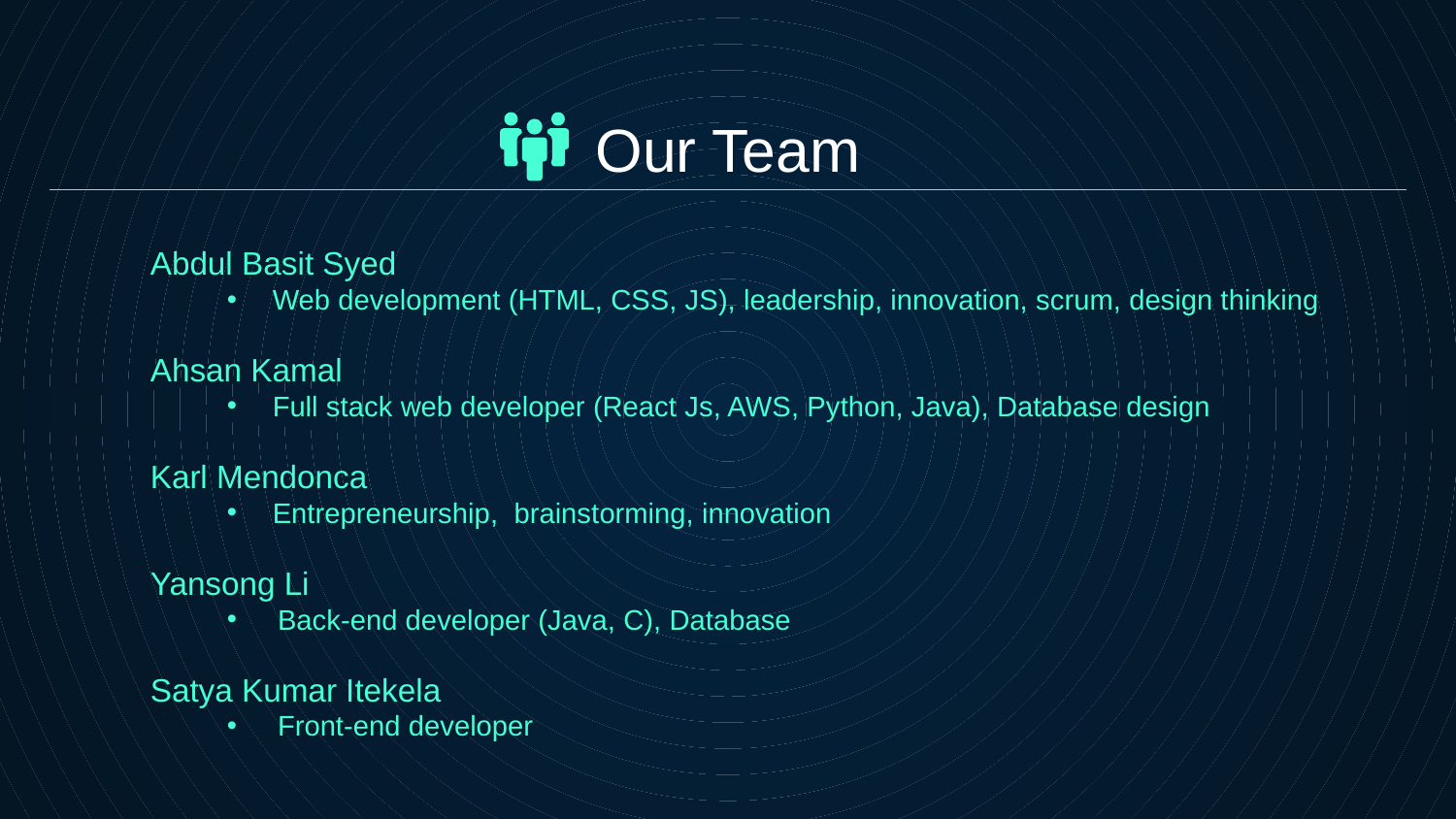

# Our Team

Abdul Basit Syed
Web development (HTML, CSS, JS), leadership, innovation, scrum, design thinking

Ahsan Kamal
Full stack web developer (React Js, AWS, Python, Java), Database design

Karl Mendonca
Entrepreneurship,  brainstorming, innovation

Yansong Li
Back-end developer (Java, C), Database

Satya Kumar Itekela
Front-end developer